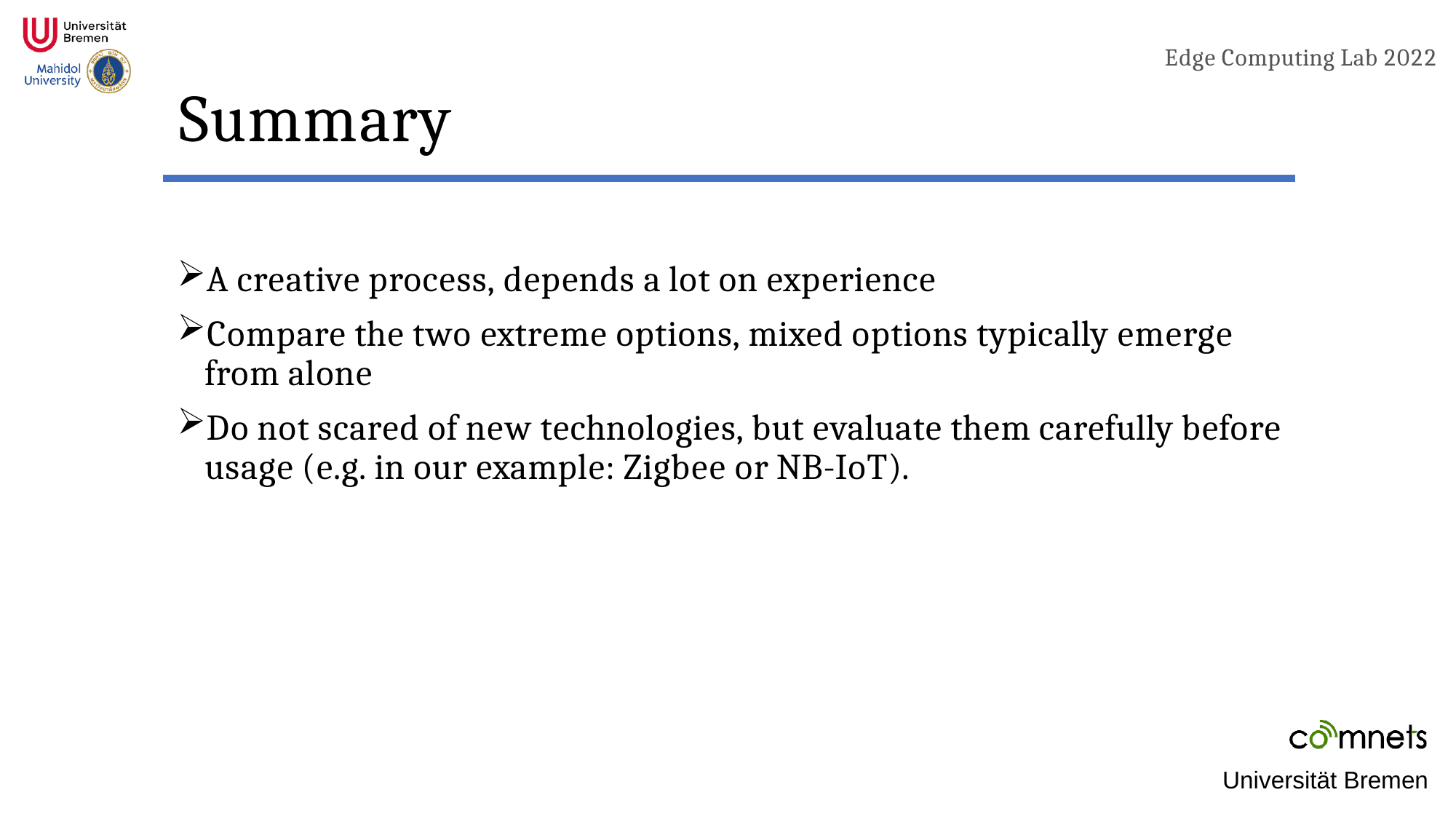

# Summary
A creative process, depends a lot on experience
Compare the two extreme options, mixed options typically emerge from alone
Do not scared of new technologies, but evaluate them carefully before usage (e.g. in our example: Zigbee or NB-IoT).